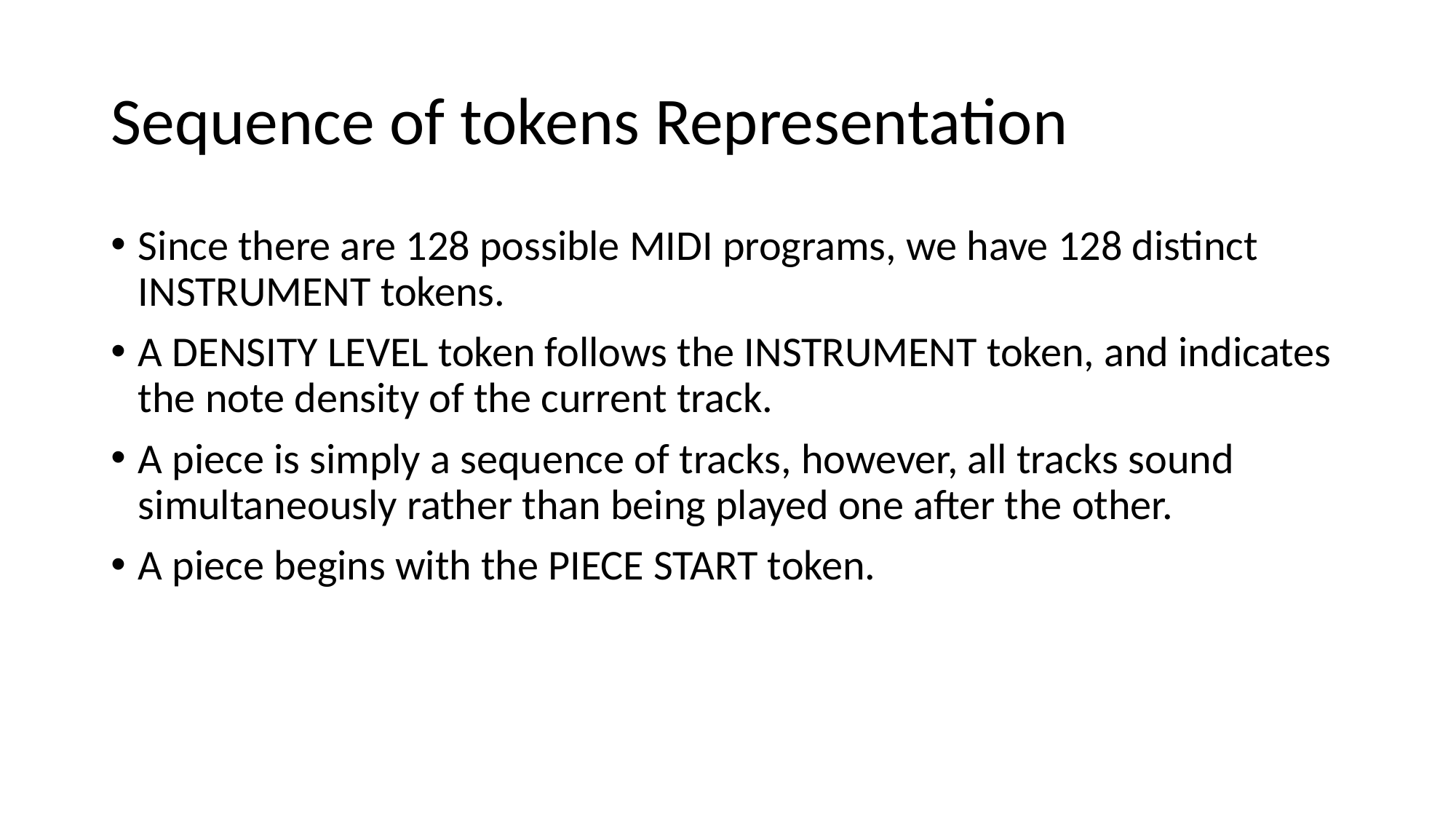

# Sequence of tokens Representation
Since there are 128 possible MIDI programs, we have 128 distinct INSTRUMENT tokens.
A DENSITY LEVEL token follows the INSTRUMENT token, and indicates the note density of the current track.
A piece is simply a sequence of tracks, however, all tracks sound simultaneously rather than being played one after the other.
A piece begins with the PIECE START token.